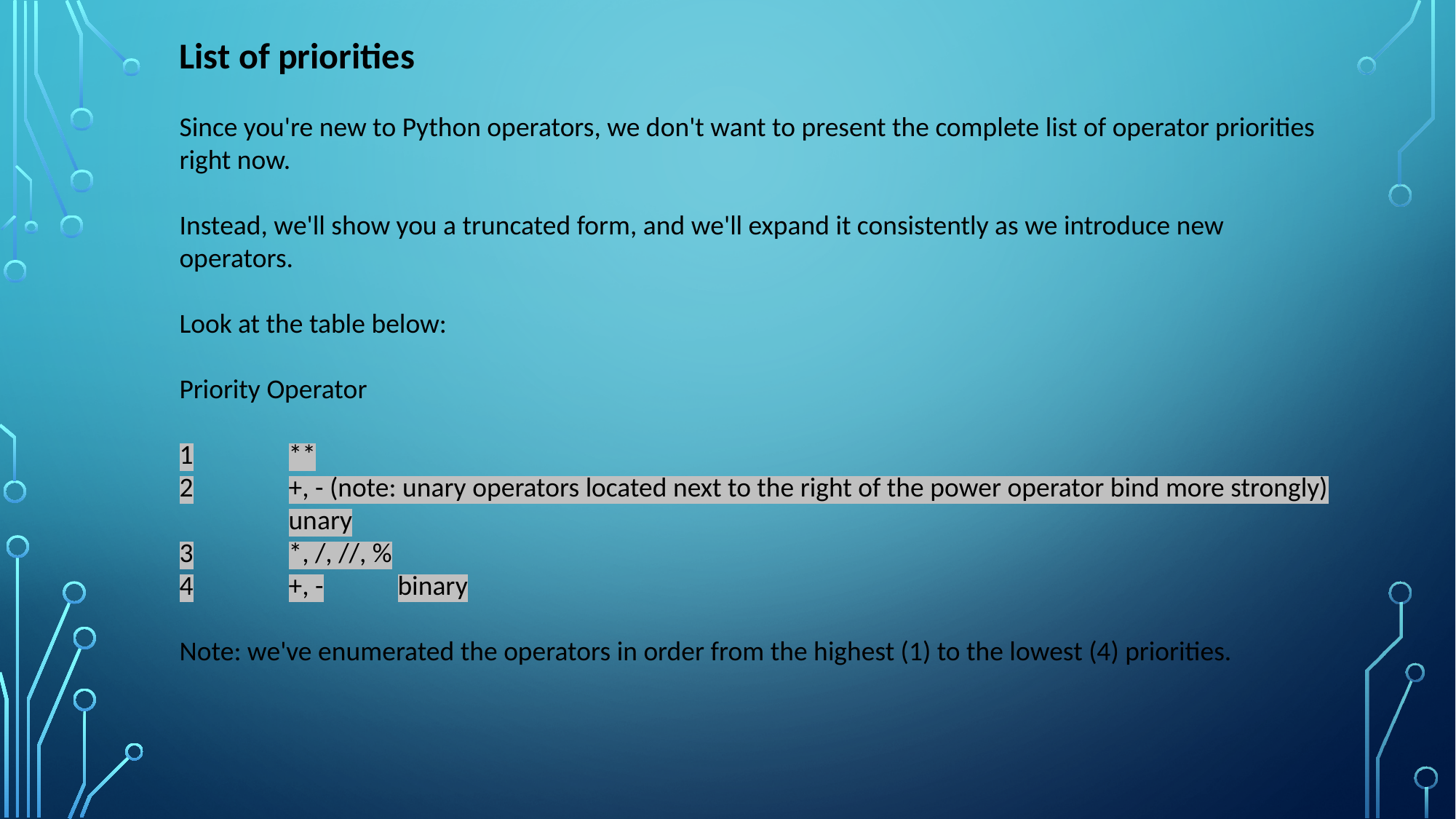

List of priorities

Since you're new to Python operators, we don't want to present the complete list of operator priorities right now.

Instead, we'll show you a truncated form, and we'll expand it consistently as we introduce new operators.

Look at the table below:

Priority Operator

1	**
2	+, - (note: unary operators located next to the right of the power operator bind more strongly)	unary
3	*, /, //, %
4	+, -	binary

Note: we've enumerated the operators in order from the highest (1) to the lowest (4) priorities.